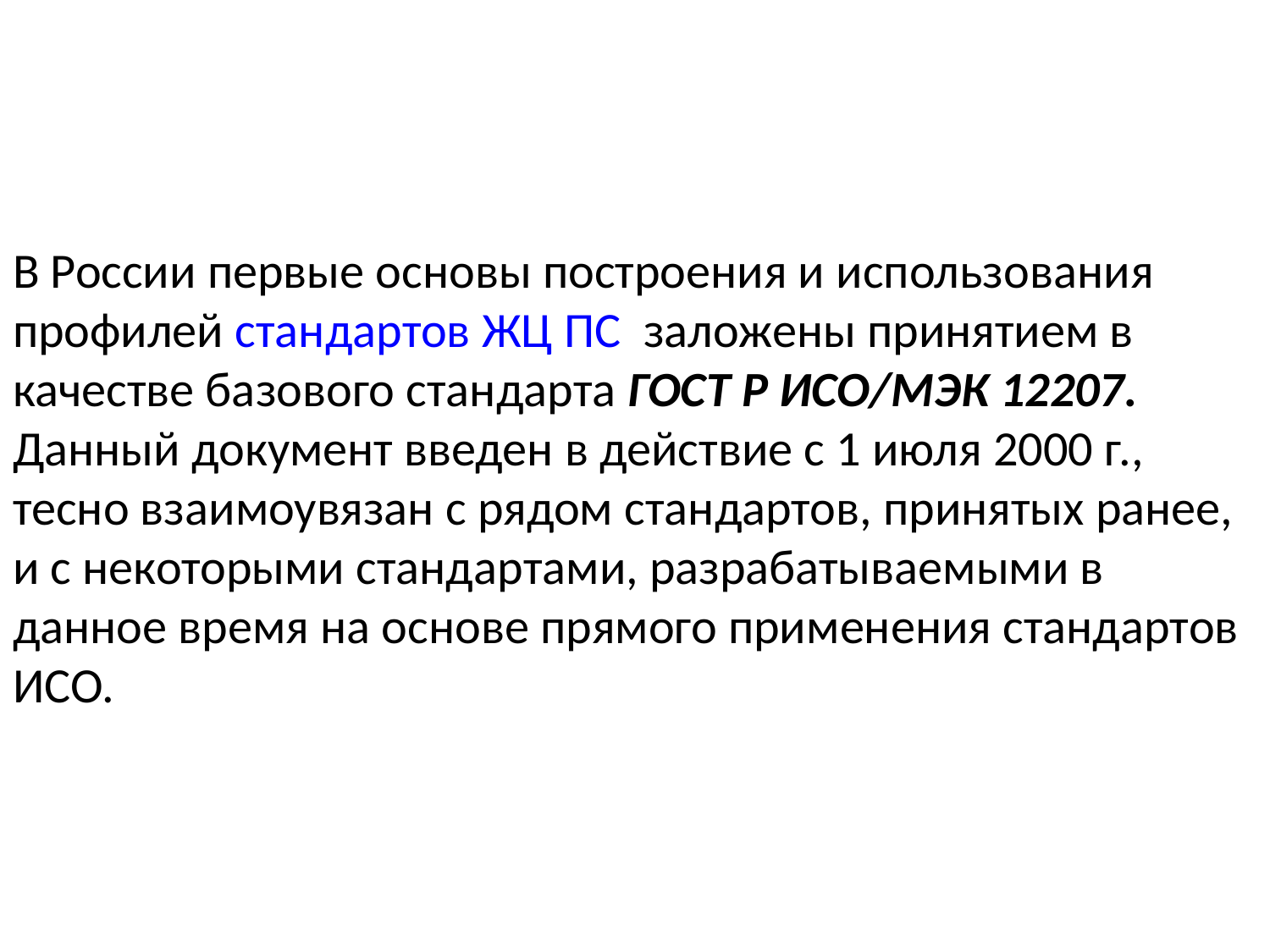

В России первые основы построения и использования профилей стандартов ЖЦ ПС  заложены принятием в качестве базового стандарта ГОСТ Р ИСО/МЭК 12207. Данный документ введен в действие с 1 июля 2000 г., тесно взаимоувязан с рядом стандартов, принятых ранее, и с некоторыми стандартами, разрабатываемыми в данное время на основе прямого применения стандартов ИСО.